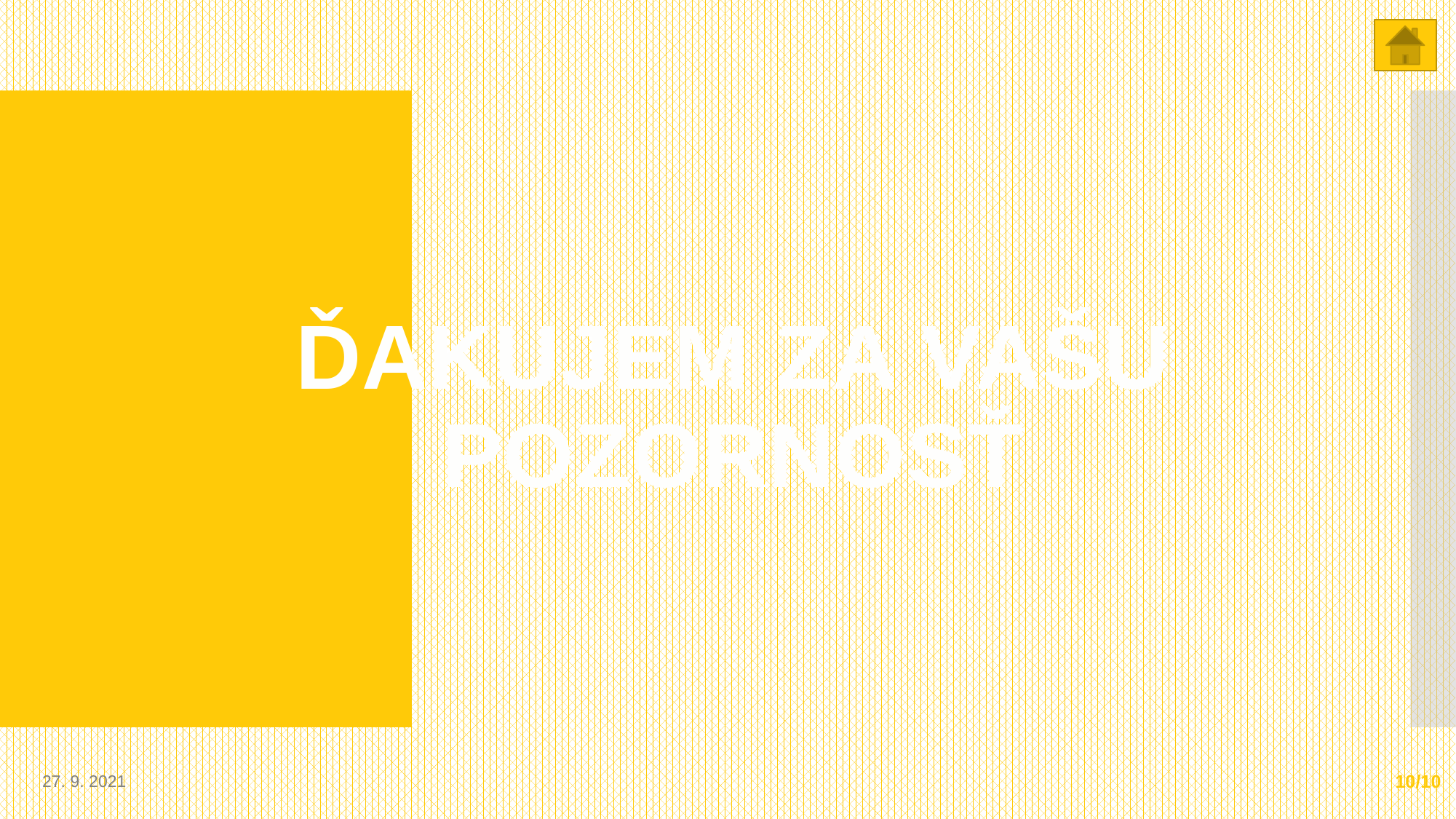

# ĎAKUJEM ZA VAŠU POZORNOSŤ
27. 9. 2021
10/10